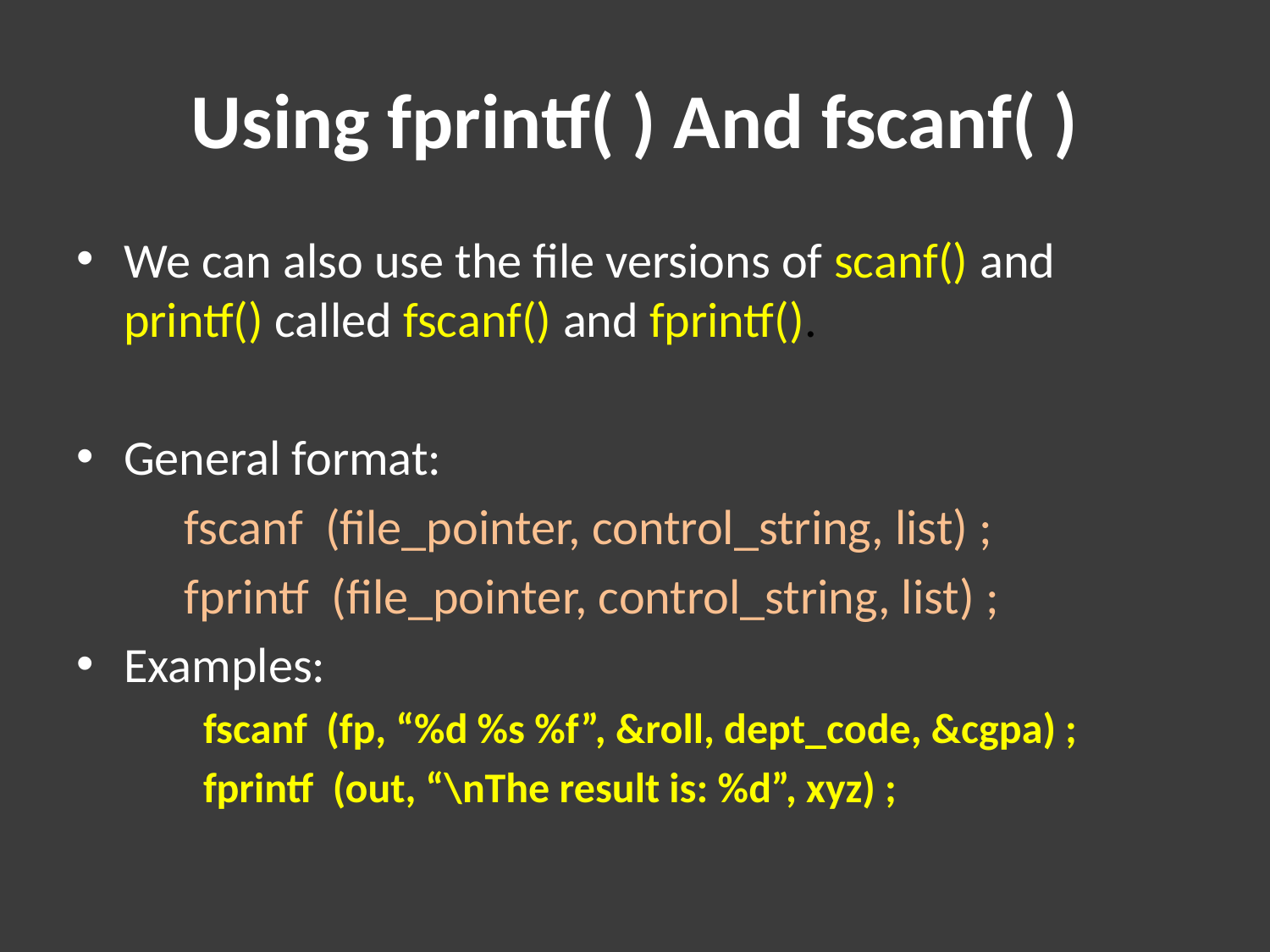

# Using fprintf( ) And fscanf( )
We can also use the file versions of scanf() and printf() called fscanf() and fprintf().

General format:
    fscanf  (file_pointer, control_string, list) ;
    fprintf  (file_pointer, control_string, list) ;
Examples:
fscanf  (fp, “%d %s %f”, &roll, dept_code, &cgpa) ;
fprintf  (out, “\nThe result is: %d”, xyz) ;